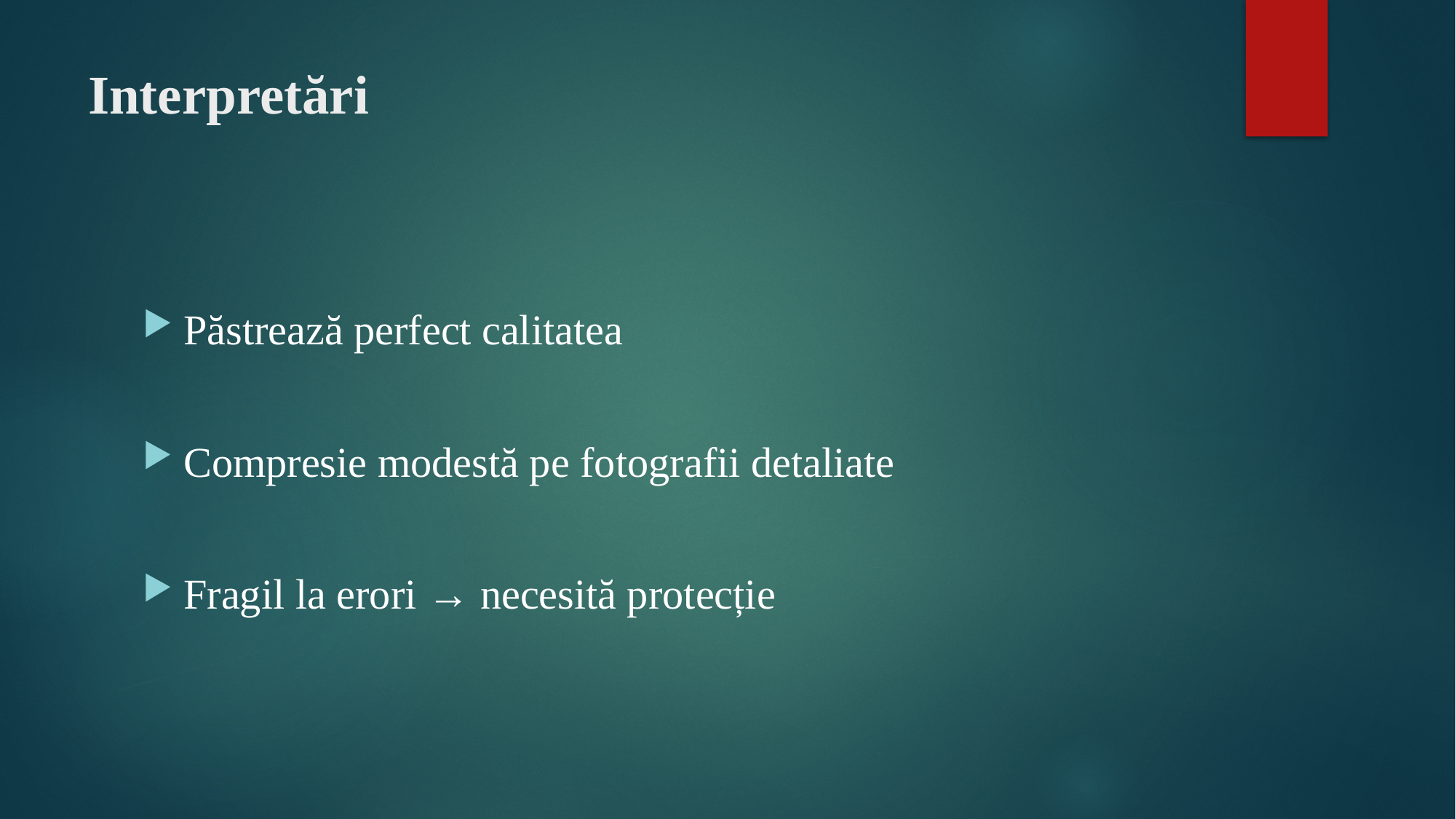

# Interpretări

Păstrează perfect calitatea

Compresie modestă pe fotografii detaliate

Fragil la erori → necesită protecție